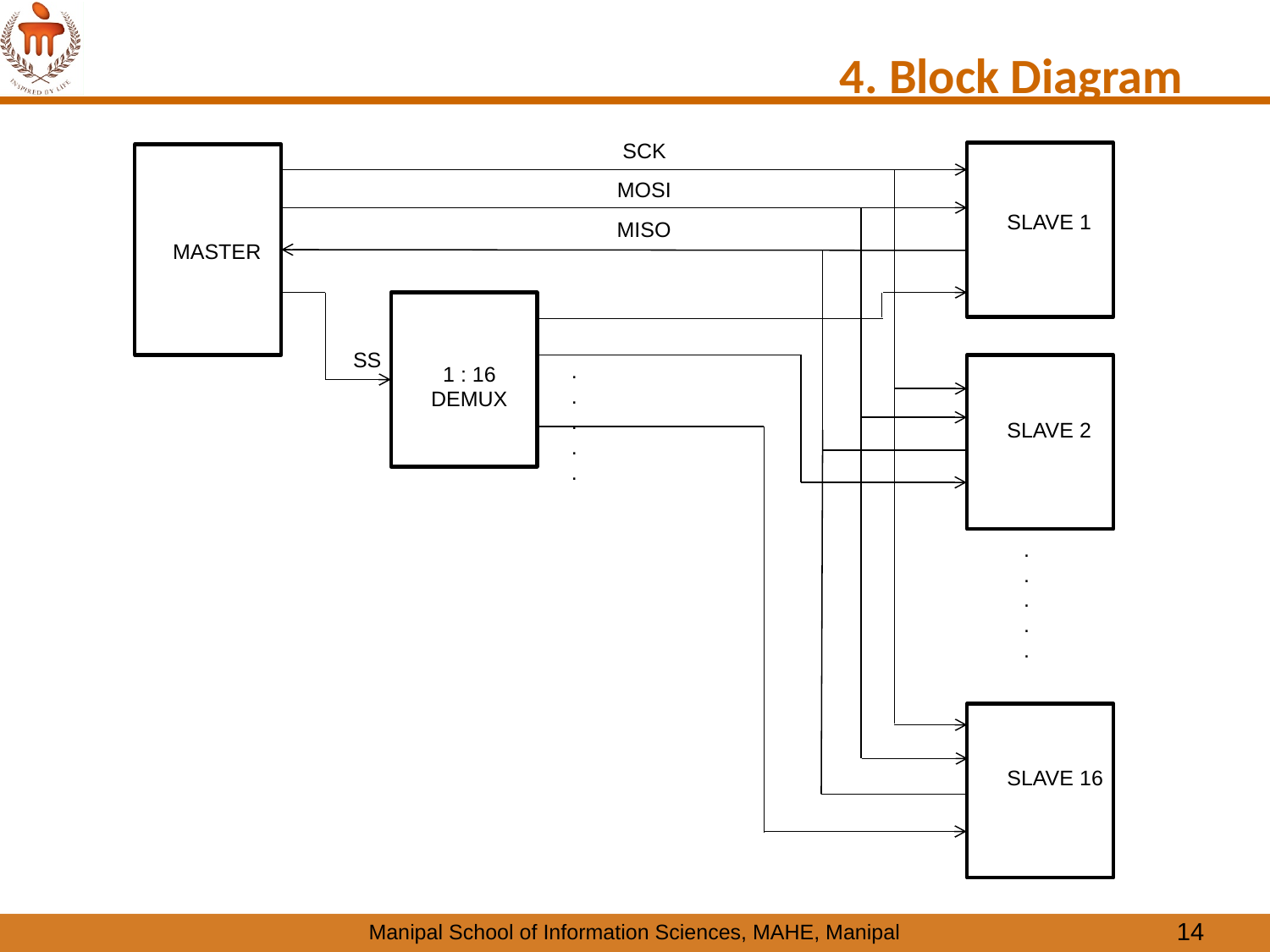

4. Block Diagram

SCK

MOSI
SLAVE 1
MISO
MASTER

SS
.
.
.
.
.
  1 : 16
DEMUX

SLAVE 2
.
.
.
.
.

SLAVE 16
14